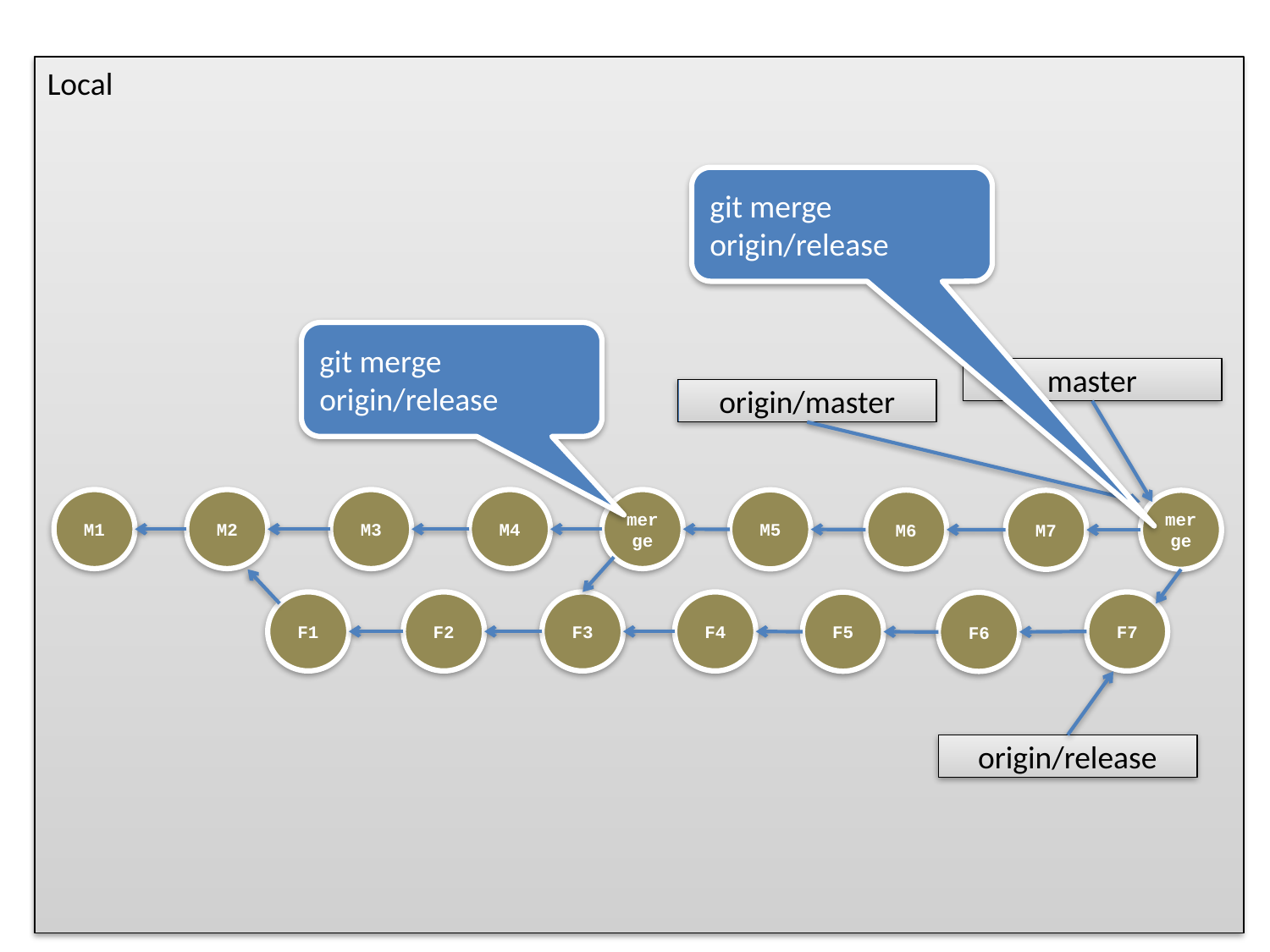

git merge origin/release
git merge origin/release
master
origin/master
M1
M2
M3
M4
merge
M5
M6
M7
merge
F1
F2
F3
F4
F7
F5
F6
origin/release